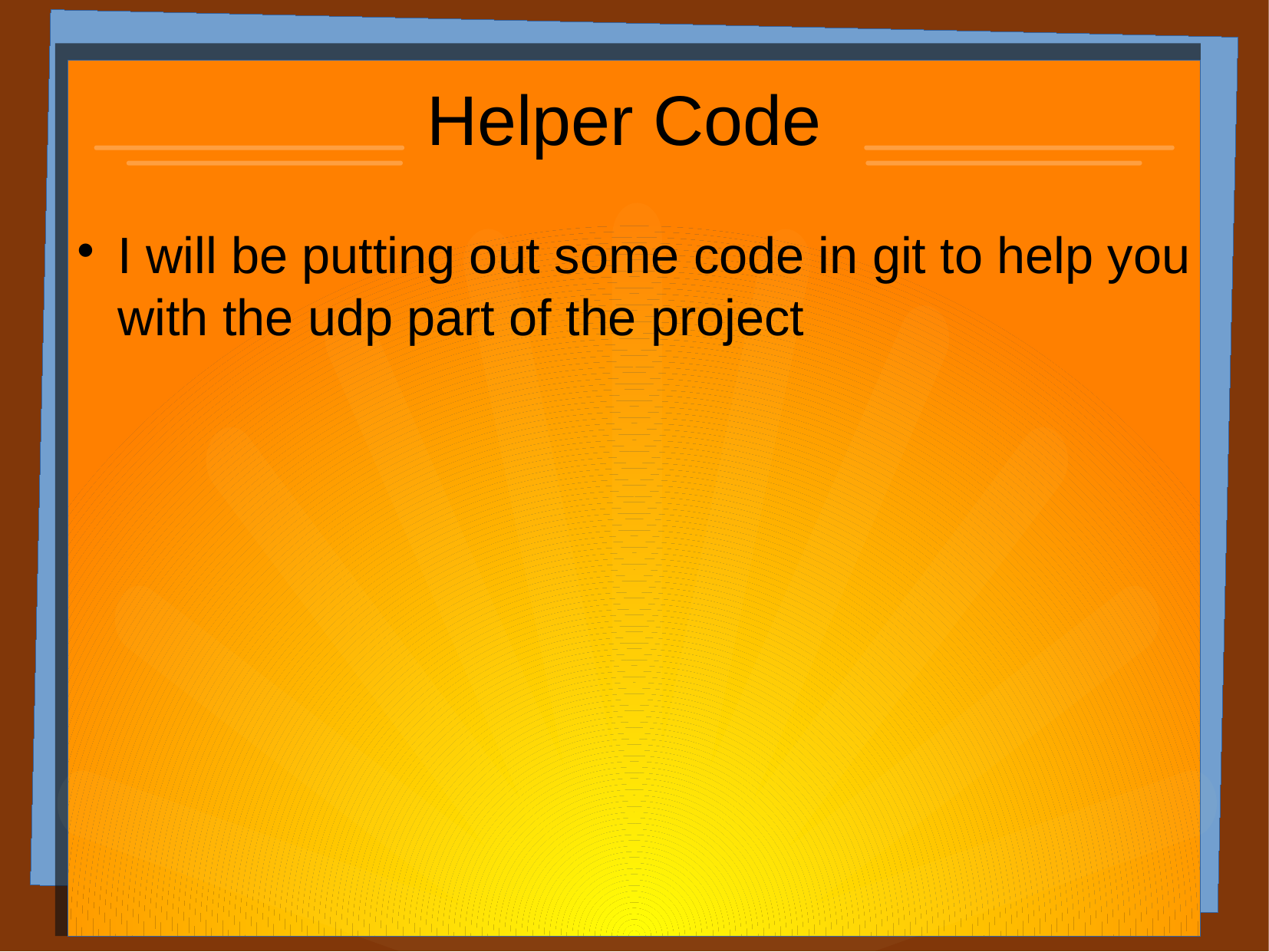

Helper Code
I will be putting out some code in git to help you with the udp part of the project